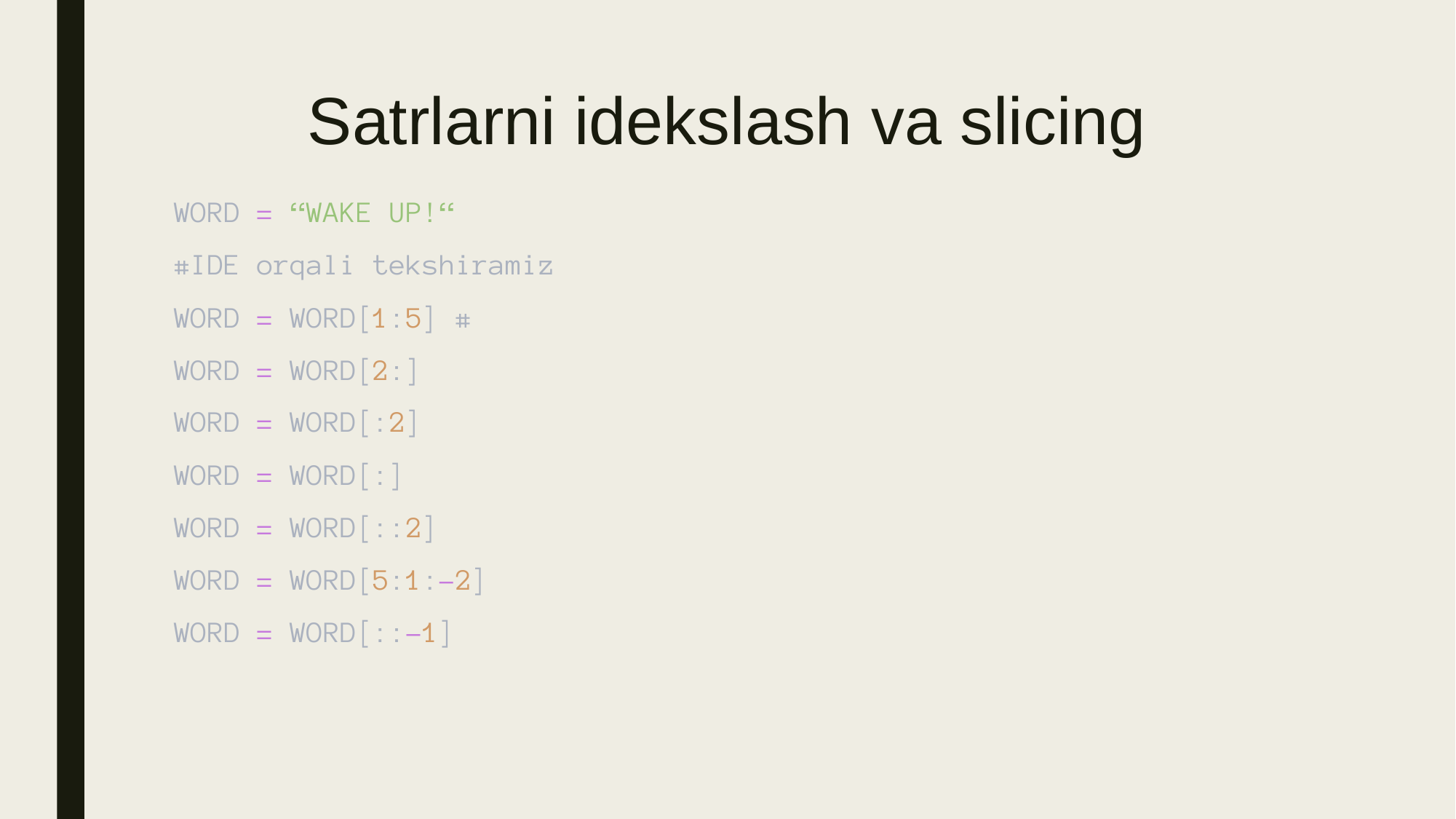

# Satrlarni idekslash va slicing
WORD = “WAKE UP!“
#IDE orqali tekshiramiz
WORD = WORD[1:5] #
WORD = WORD[2:]
WORD = WORD[:2]
WORD = WORD[:]
WORD = WORD[::2]
WORD = WORD[5:1:-2]
WORD = WORD[::-1]